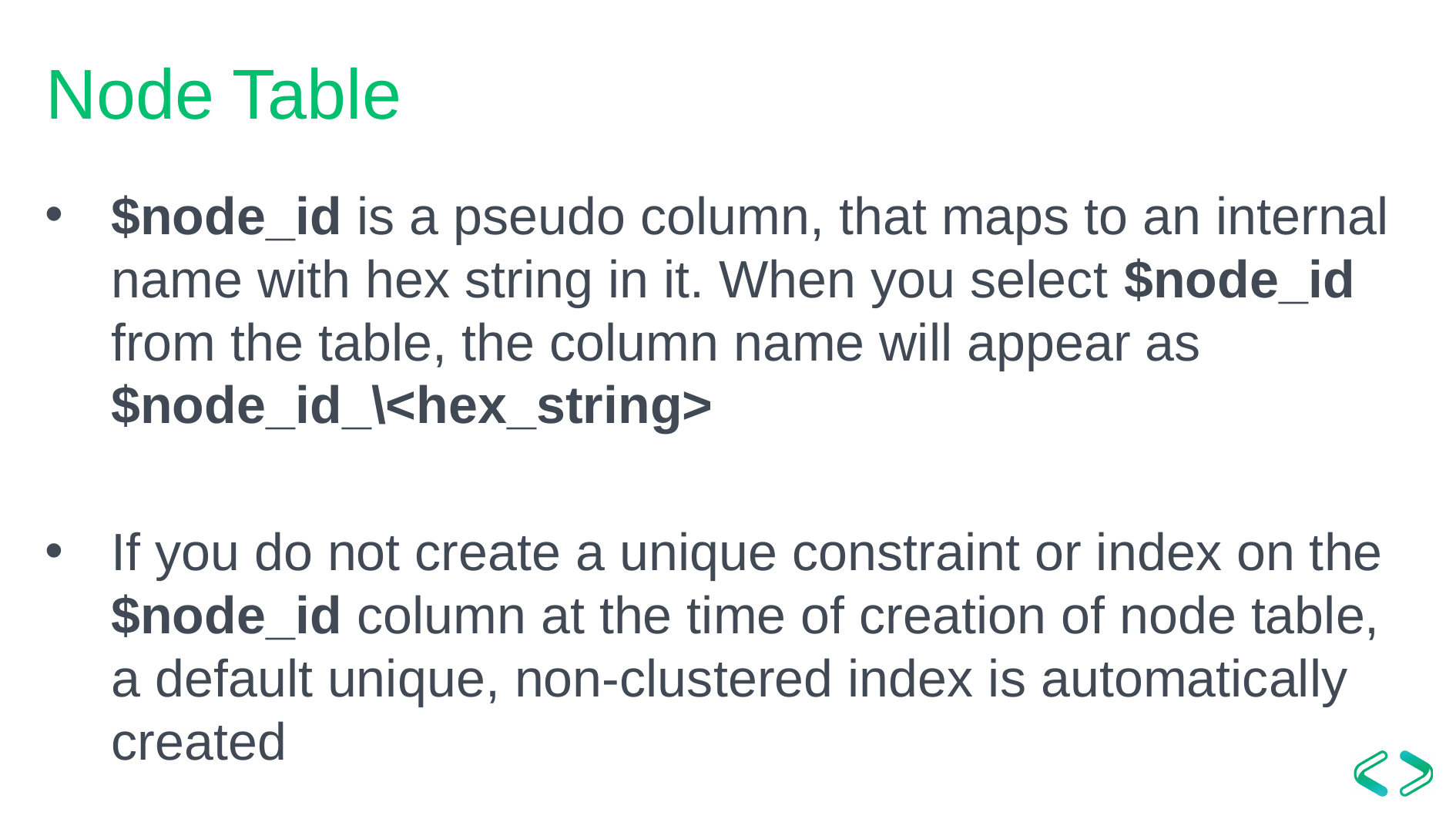

# Node Table
$node_id is a pseudo column, that maps to an internal name with hex string in it. When you select $node_id from the table, the column name will appear as $node_id_\<hex_string>

If you do not create a unique constraint or index on the $node_id column at the time of creation of node table, a default unique, non-clustered index is automatically created